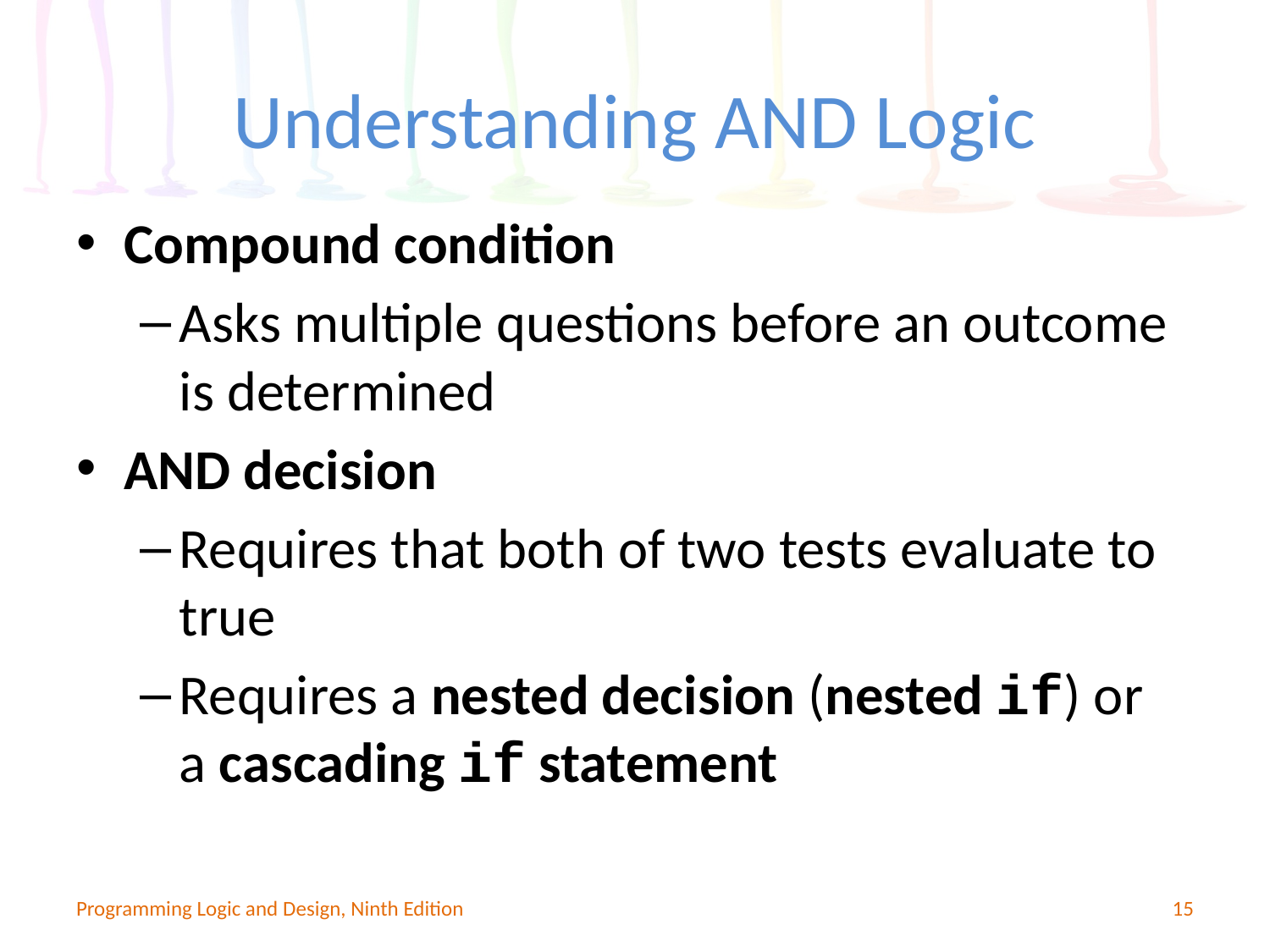

# Understanding AND Logic
Compound condition
Asks multiple questions before an outcome is determined
AND decision
Requires that both of two tests evaluate to true
Requires a nested decision (nested if) or a cascading if statement
Programming Logic and Design, Ninth Edition
15